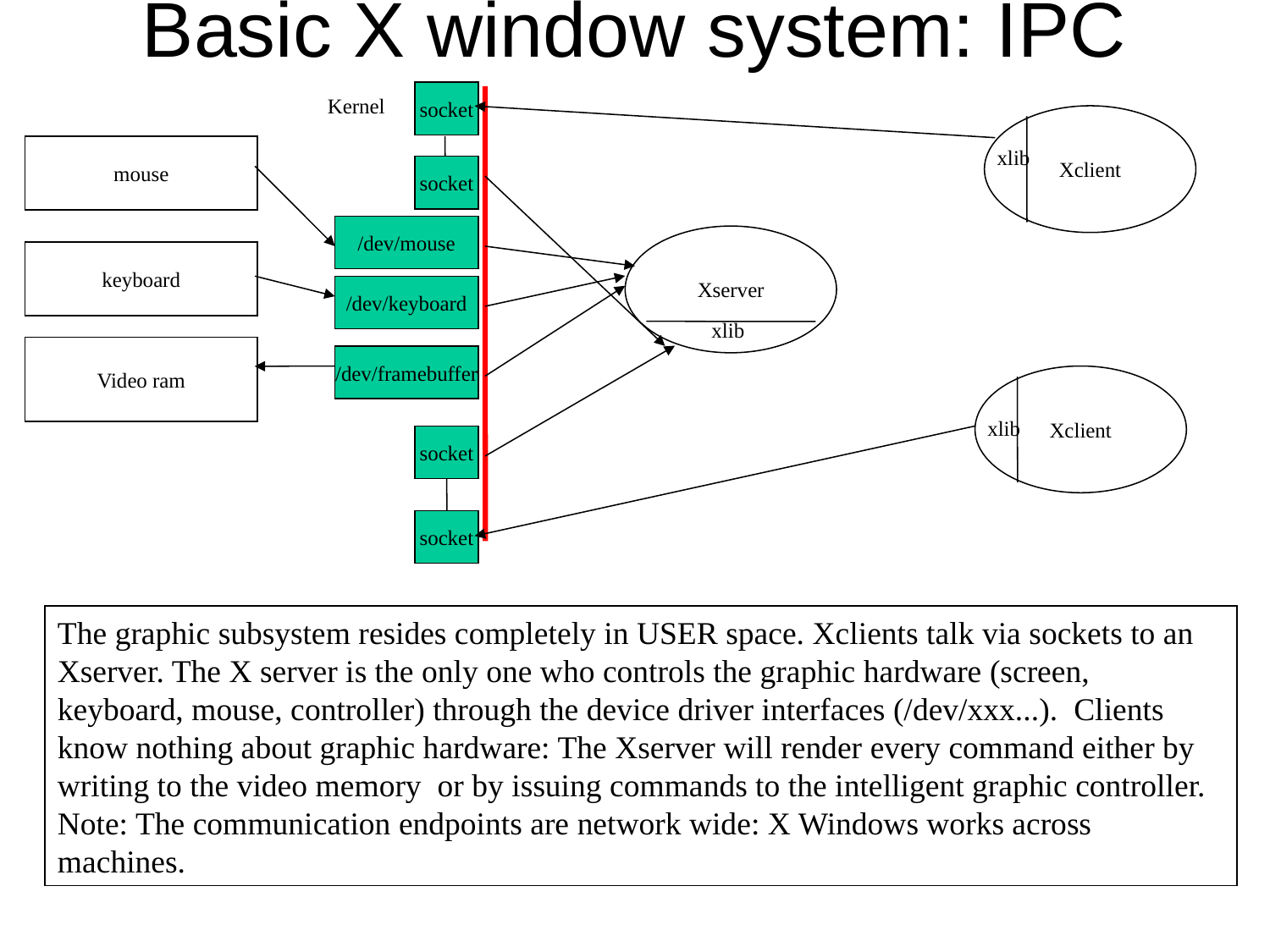

Basic X window system: IPC
socket
Kernel

Xclient

mouse

xlib
socket

/dev/mouse
Xserver
keyboard

/dev/keyboard

xlib

Video ram

/dev/framebuffer

Xclient

xlib
socket

socket
The graphic subsystem resides completely in USER space. Xclients talk via sockets to an Xserver. The X server is the only one who controls the graphic hardware (screen, keyboard, mouse, controller) through the device driver interfaces (/dev/xxx...).  Clients know nothing about graphic hardware: The Xserver will render every command either by writing to the video memory  or by issuing commands to the intelligent graphic controller. Note: The communication endpoints are network wide: X Windows works across machines.